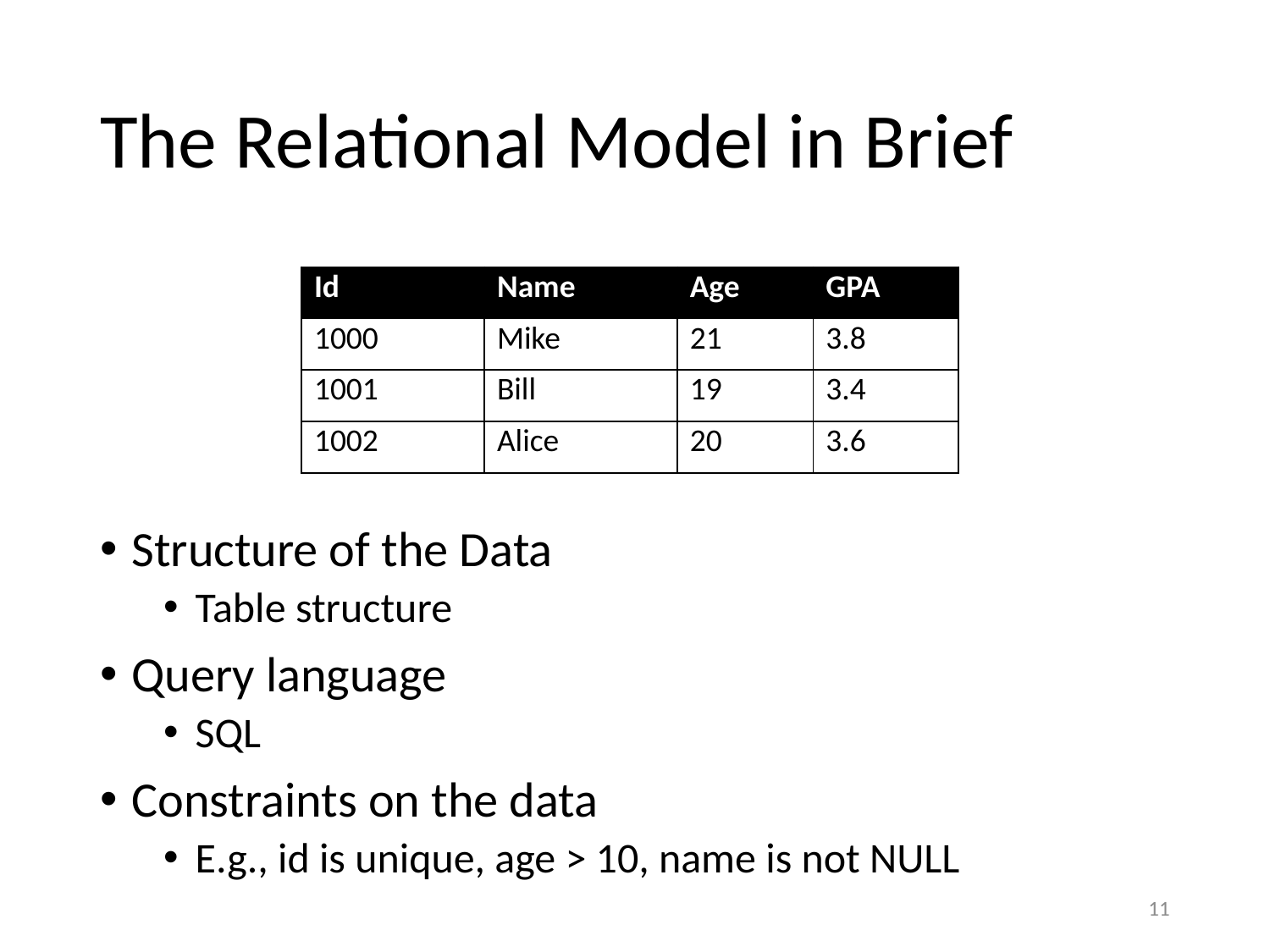

# The Relational Model in Brief
| Id | Name | Age | GPA |
| --- | --- | --- | --- |
| 1000 | Mike | 21 | 3.8 |
| 1001 | Bill | 19 | 3.4 |
| 1002 | Alice | 20 | 3.6 |

Structure of the Data
Table structure
Query language
SQL
Constraints on the data
E.g., id is unique, age > 10, name is not NULL
11